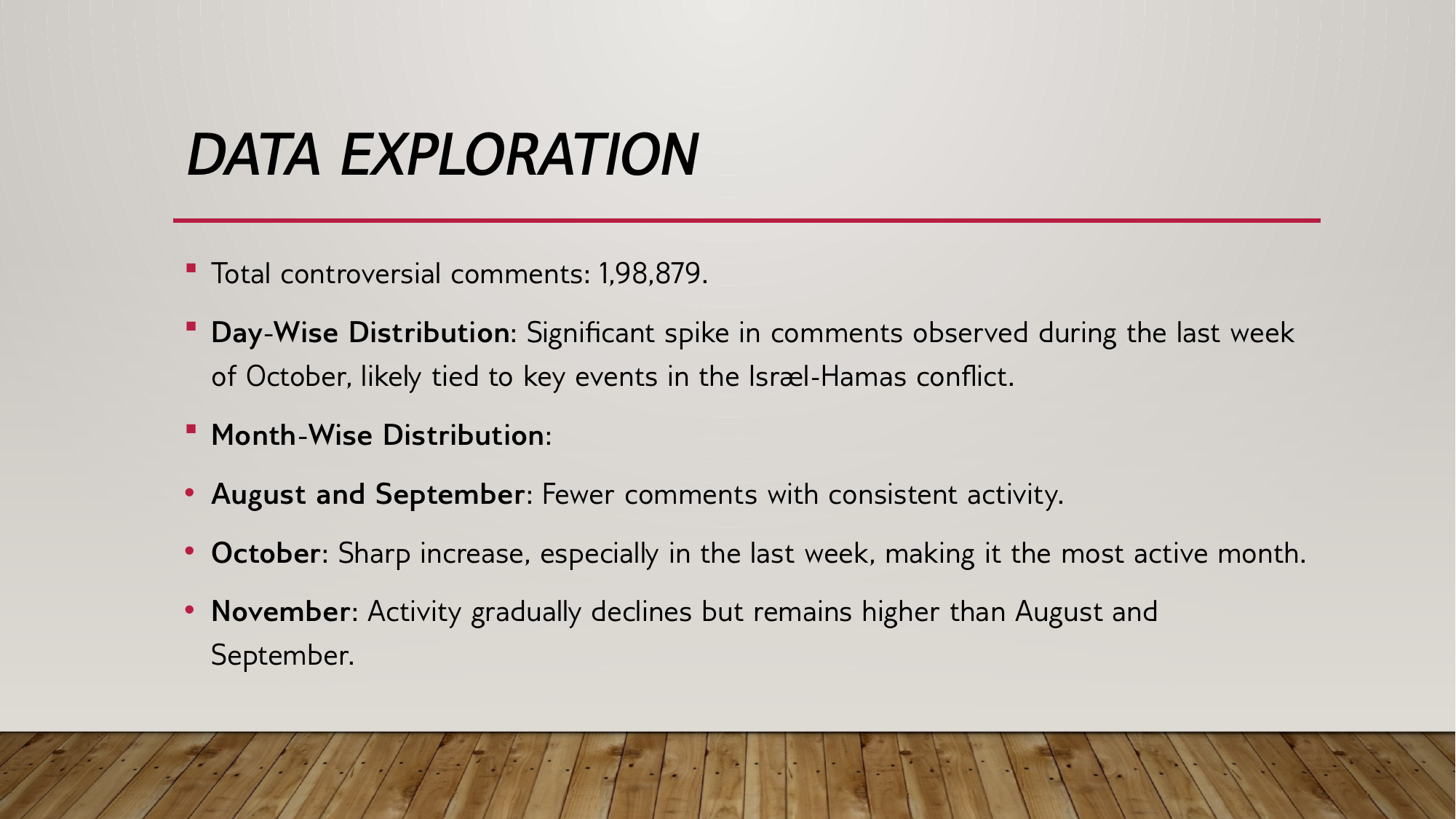

# Data exploration
Total controversial comments: 1,98,879.
Day-Wise Distribution: Significant spike in comments observed during the last week of October, likely tied to key events in the Israel-Hamas conflict.
Month-Wise Distribution:
August and September: Fewer comments with consistent activity.
October: Sharp increase, especially in the last week, making it the most active month.
November: Activity gradually declines but remains higher than August and September.